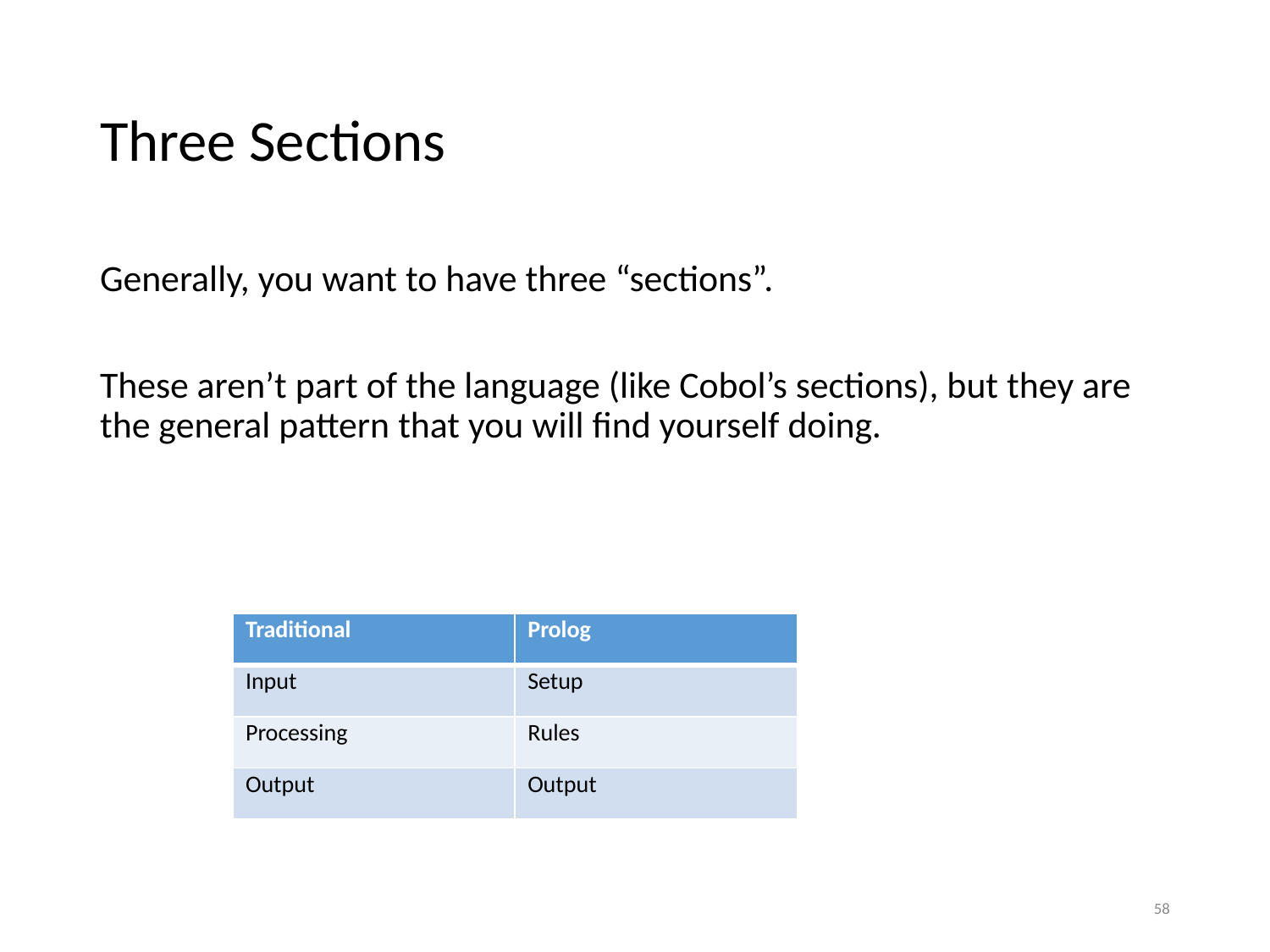

# Three Sections
Generally, you want to have three “sections”.

These aren’t part of the language (like Cobol’s sections), but they are the general pattern that you will find yourself doing.
| Traditional | Prolog |
| --- | --- |
| Input | Setup |
| Processing | Rules |
| Output | Output |
58